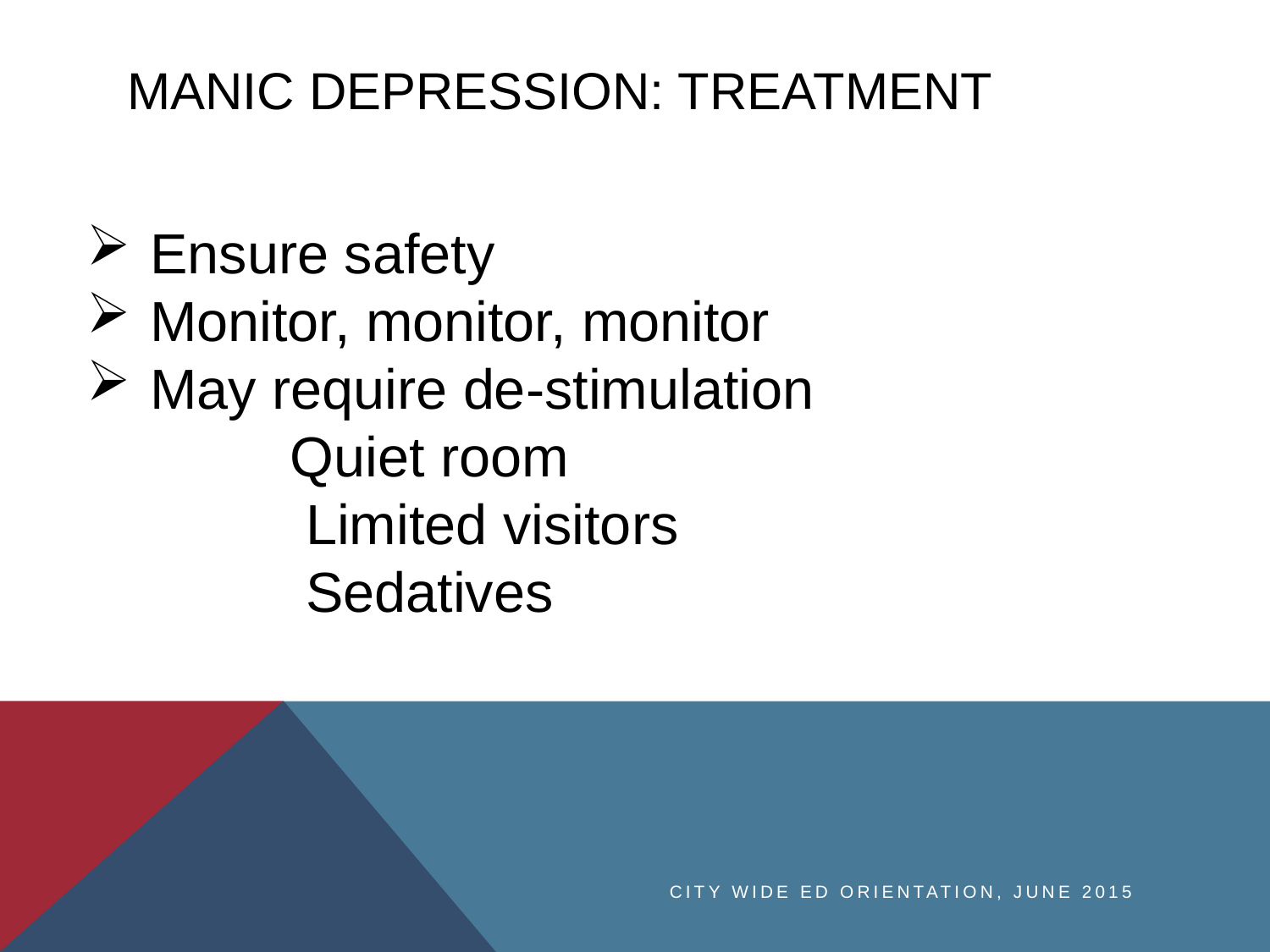

# Manic Depression: Treatment
Ensure safety
Monitor, monitor, monitor
May require de-stimulation
             Quiet room
              Limited visitors
              Sedatives

City Wide ED Orientation, June 2015